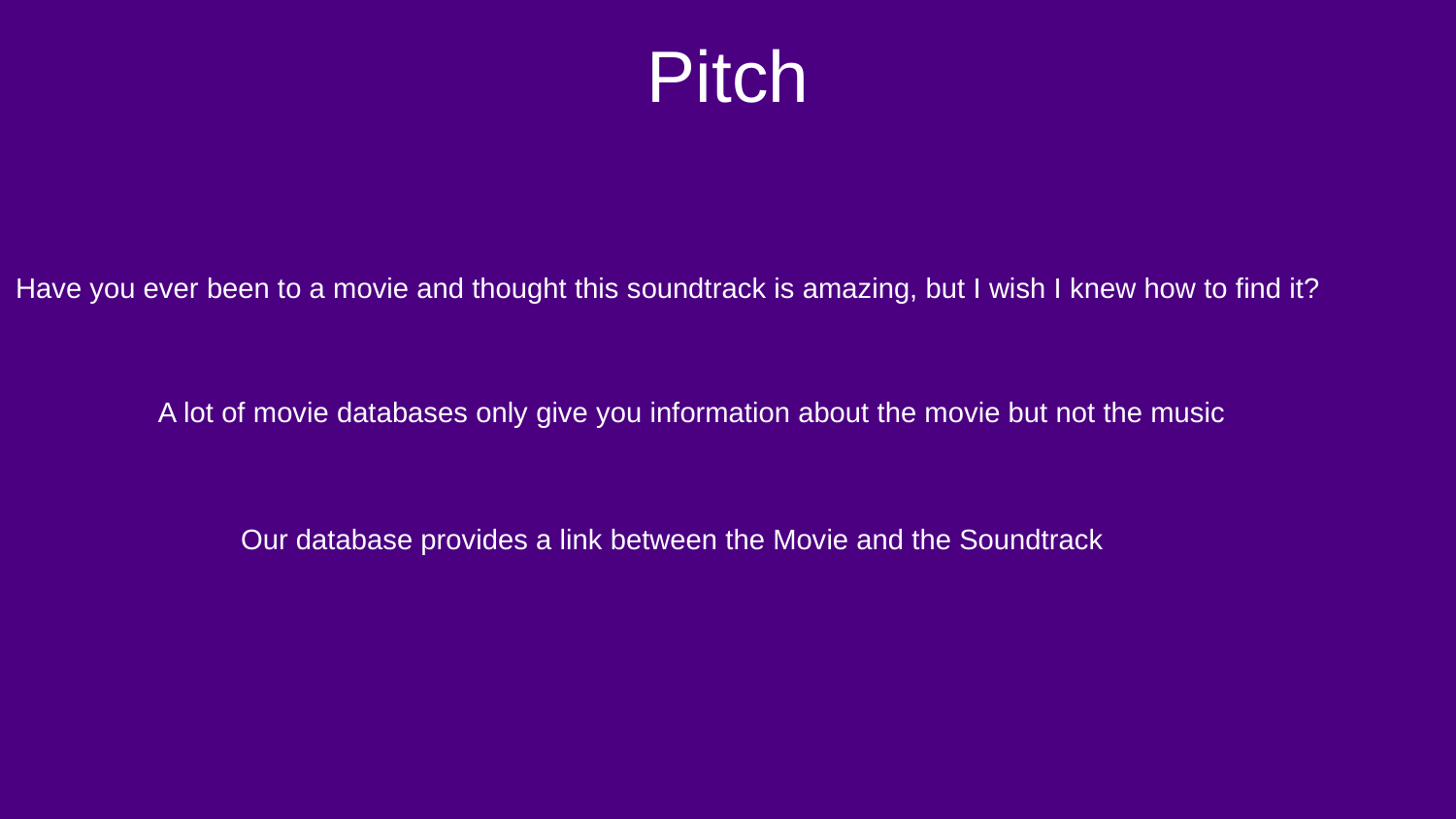

# Pitch

Have you ever been to a movie and thought this soundtrack is amazing, but I wish I knew how to find it?
A lot of movie databases only give you information about the movie but not the music

Our database provides a link between the Movie and the Soundtrack